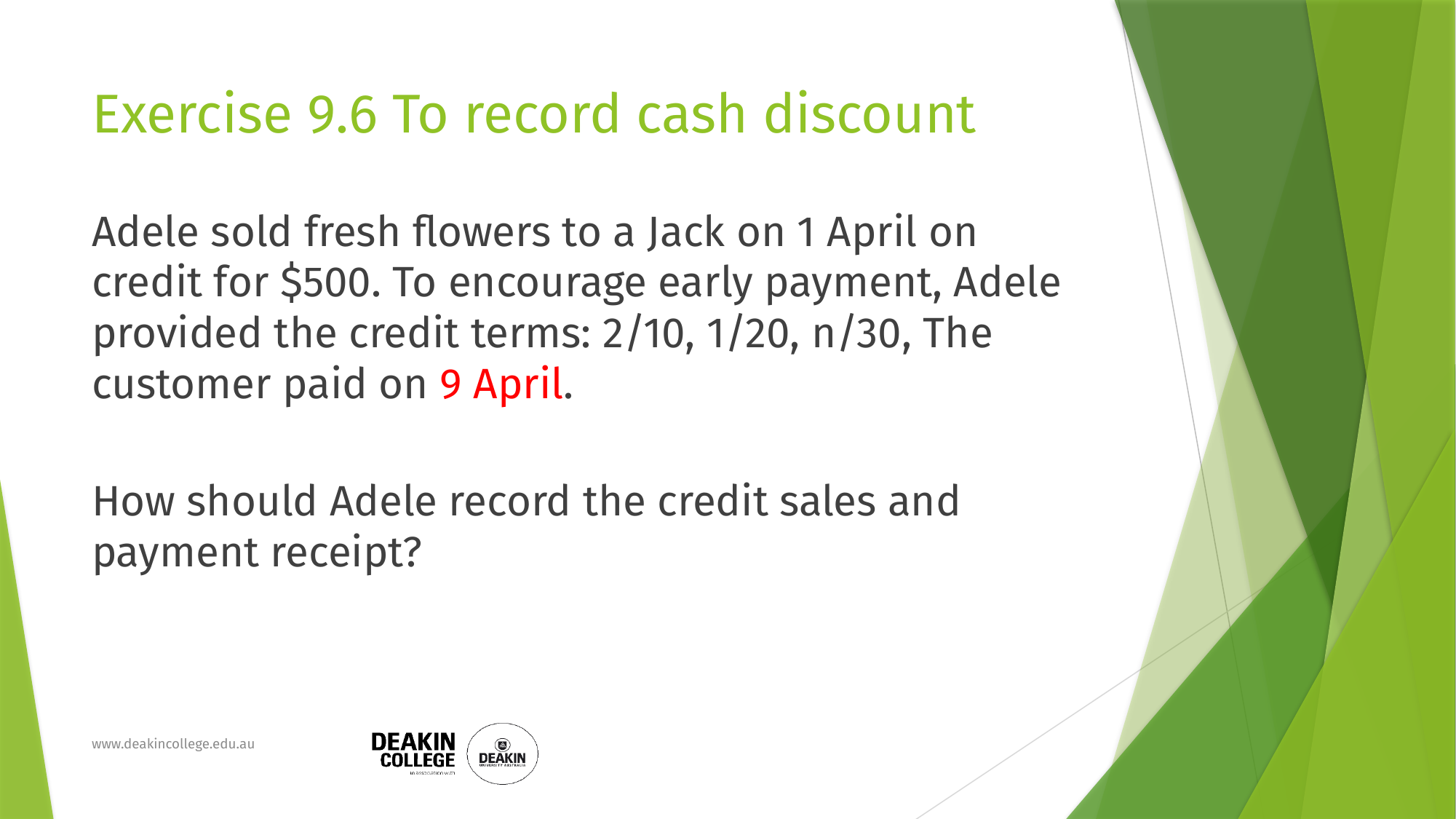

# Exercise 9.6 To record cash discount
Adele sold fresh flowers to a Jack on 1 April on credit for $500. To encourage early payment, Adele provided the credit terms: 2/10, 1/20, n/30, The customer paid on 9 April.
How should Adele record the credit sales and payment receipt?
www.deakincollege.edu.au